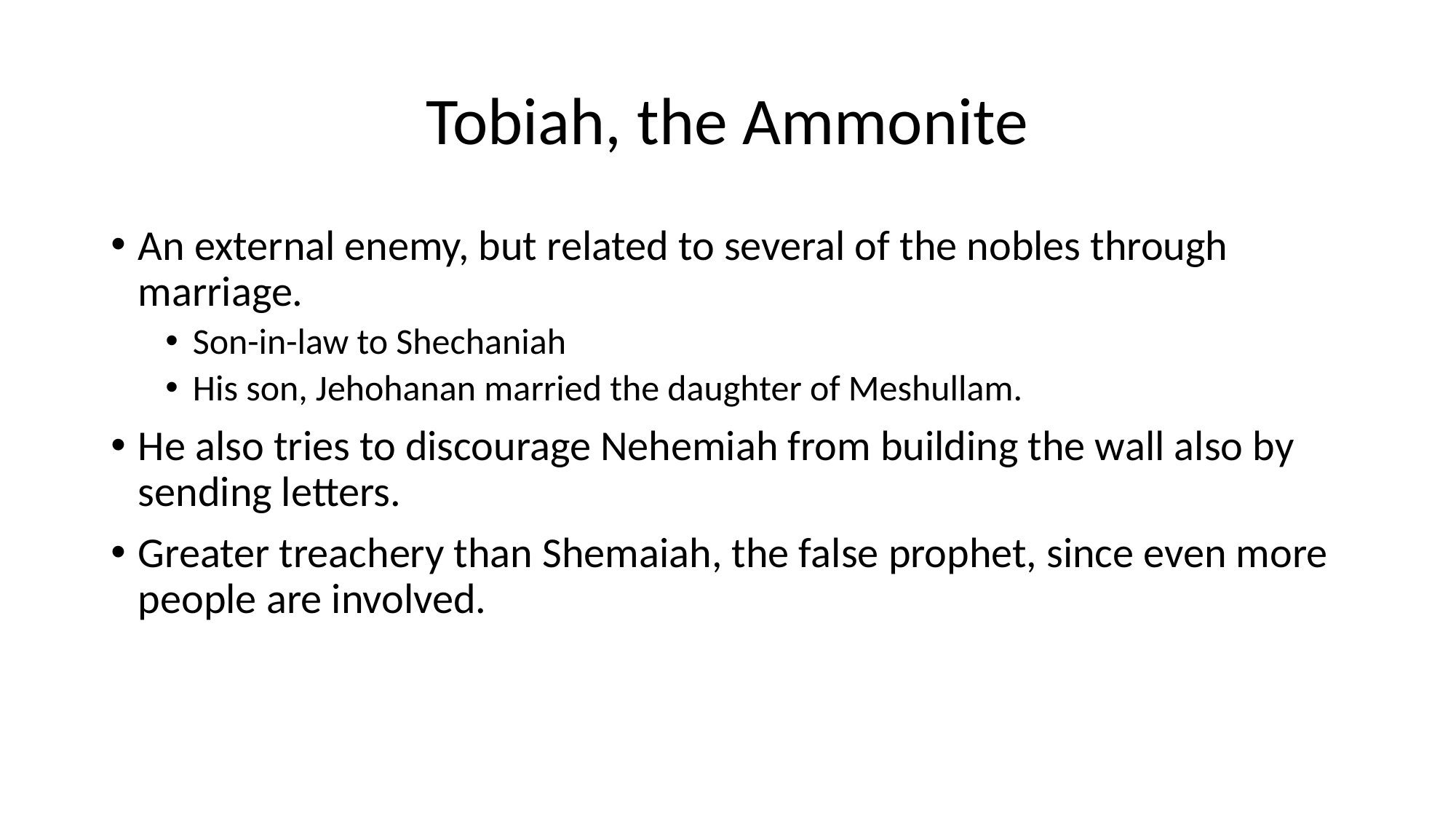

# Tobiah, the Ammonite
An external enemy, but related to several of the nobles through marriage.
Son-in-law to Shechaniah
His son, Jehohanan married the daughter of Meshullam.
He also tries to discourage Nehemiah from building the wall also by sending letters.
Greater treachery than Shemaiah, the false prophet, since even more people are involved.